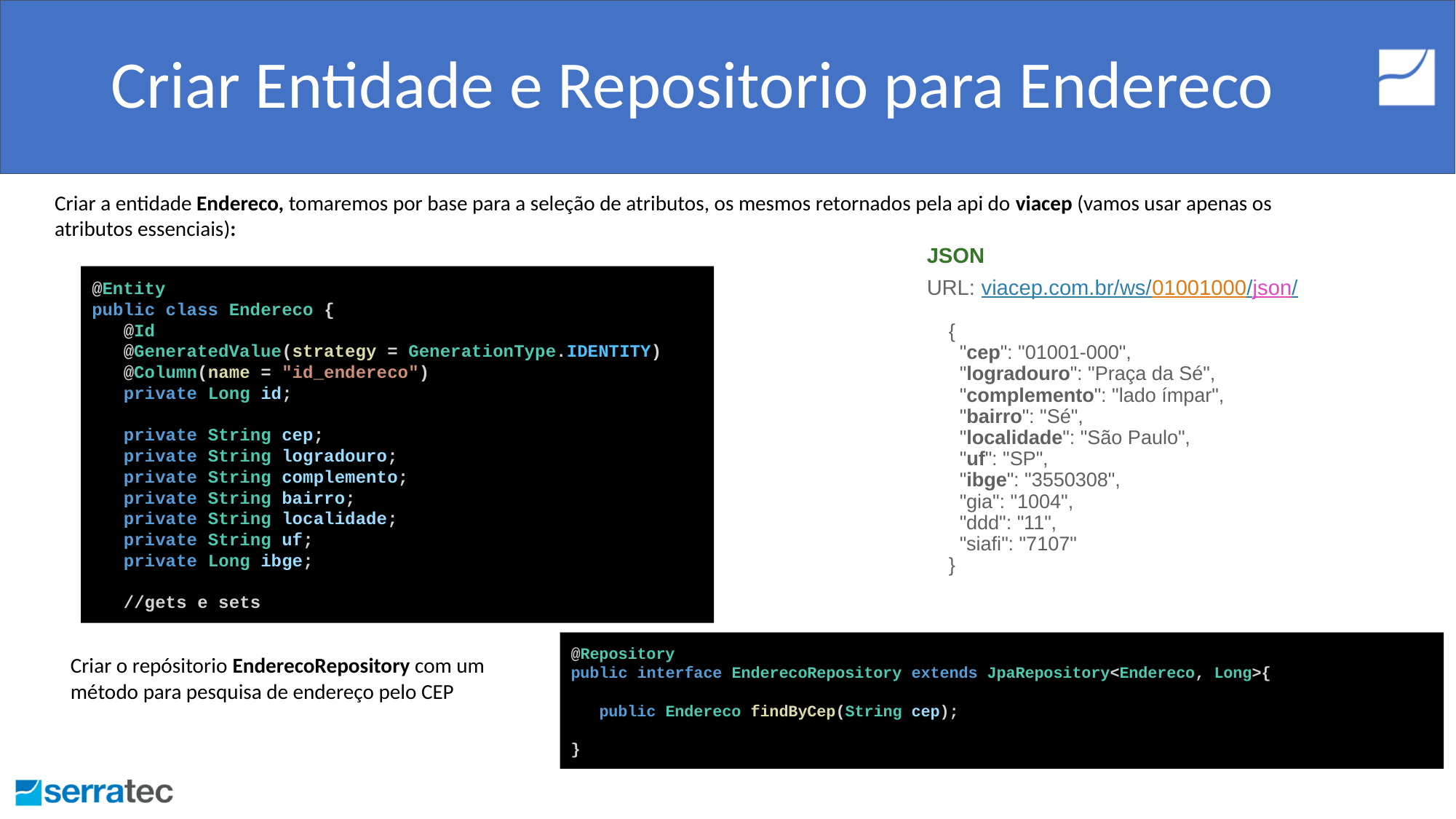

# Criar Entidade e Repositorio para Endereco
Criar a entidade Endereco, tomaremos por base para a seleção de atributos, os mesmos retornados pela api do viacep (vamos usar apenas os atributos essenciais):
JSON
URL: viacep.com.br/ws/01001000/json/

    {
      "cep": "01001-000",
      "logradouro": "Praça da Sé",
      "complemento": "lado ímpar",
      "bairro": "Sé",
      "localidade": "São Paulo",
      "uf": "SP",
      "ibge": "3550308",
      "gia": "1004",
      "ddd": "11",
      "siafi": "7107"
    }

@Entity
public class Endereco {
   @Id
   @GeneratedValue(strategy = GenerationType.IDENTITY)
   @Column(name = "id_endereco")
   private Long id;

   private String cep;
   private String logradouro;
   private String complemento;
   private String bairro;
   private String localidade;
   private String uf;
   private Long ibge;

   //gets e sets
@Repository
public interface EnderecoRepository extends JpaRepository<Endereco, Long>{

   public Endereco findByCep(String cep);

}
Criar o repósitorio EnderecoRepository com um método para pesquisa de endereço pelo CEP